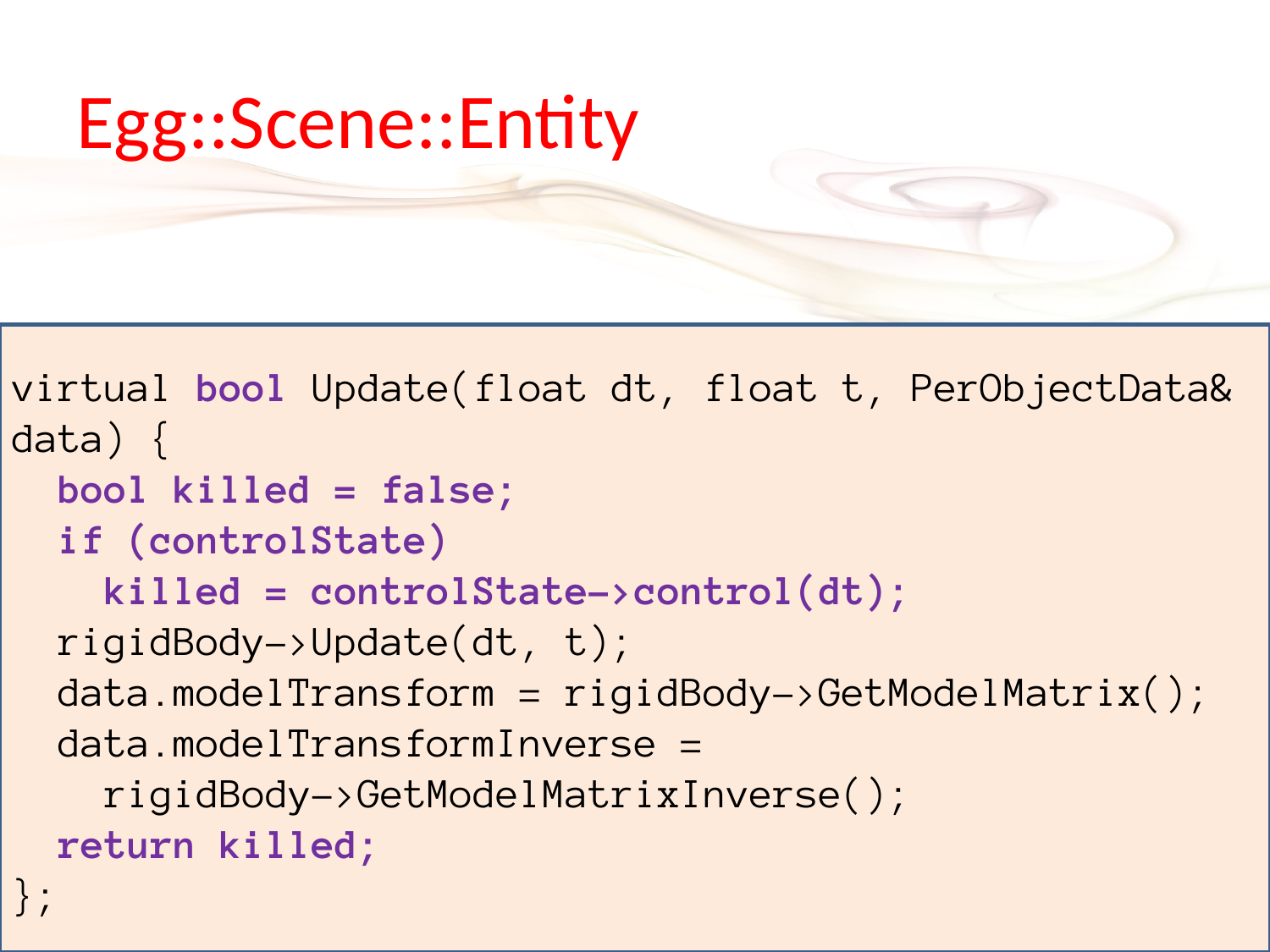

# Egg::Scene::Entity
virtual bool Update(float dt, float t, PerObjectData& data) {
  bool killed = false;
  if (controlState)
    killed = controlState->control(dt);
  rigidBody->Update(dt, t);
  data.modelTransform = rigidBody->GetModelMatrix();
  data.modelTransformInverse =
    rigidBody->GetModelMatrixInverse();
  return killed;
};